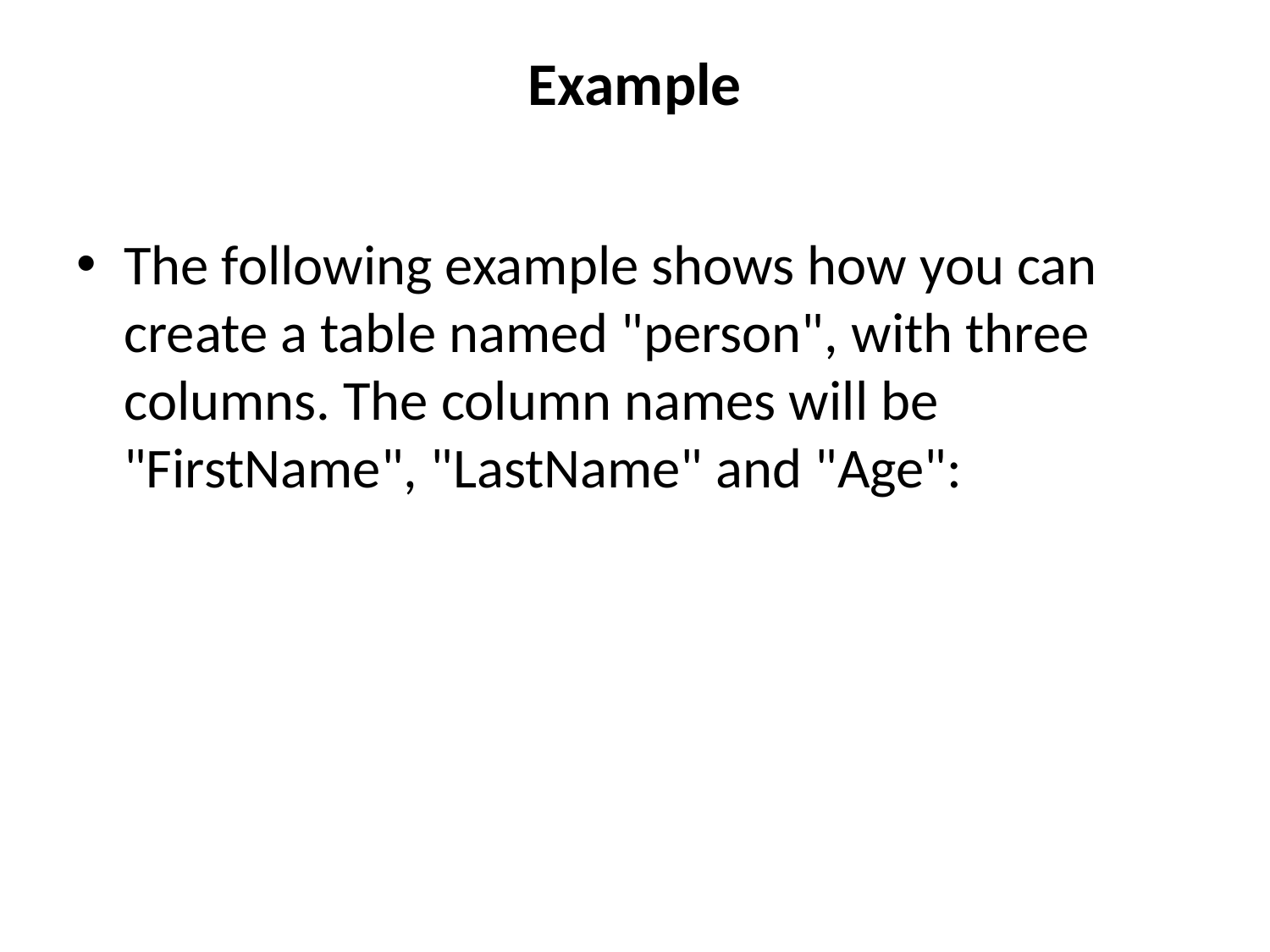

# Example
The following example shows how you can create a table named "person", with three columns. The column names will be "FirstName", "LastName" and "Age":